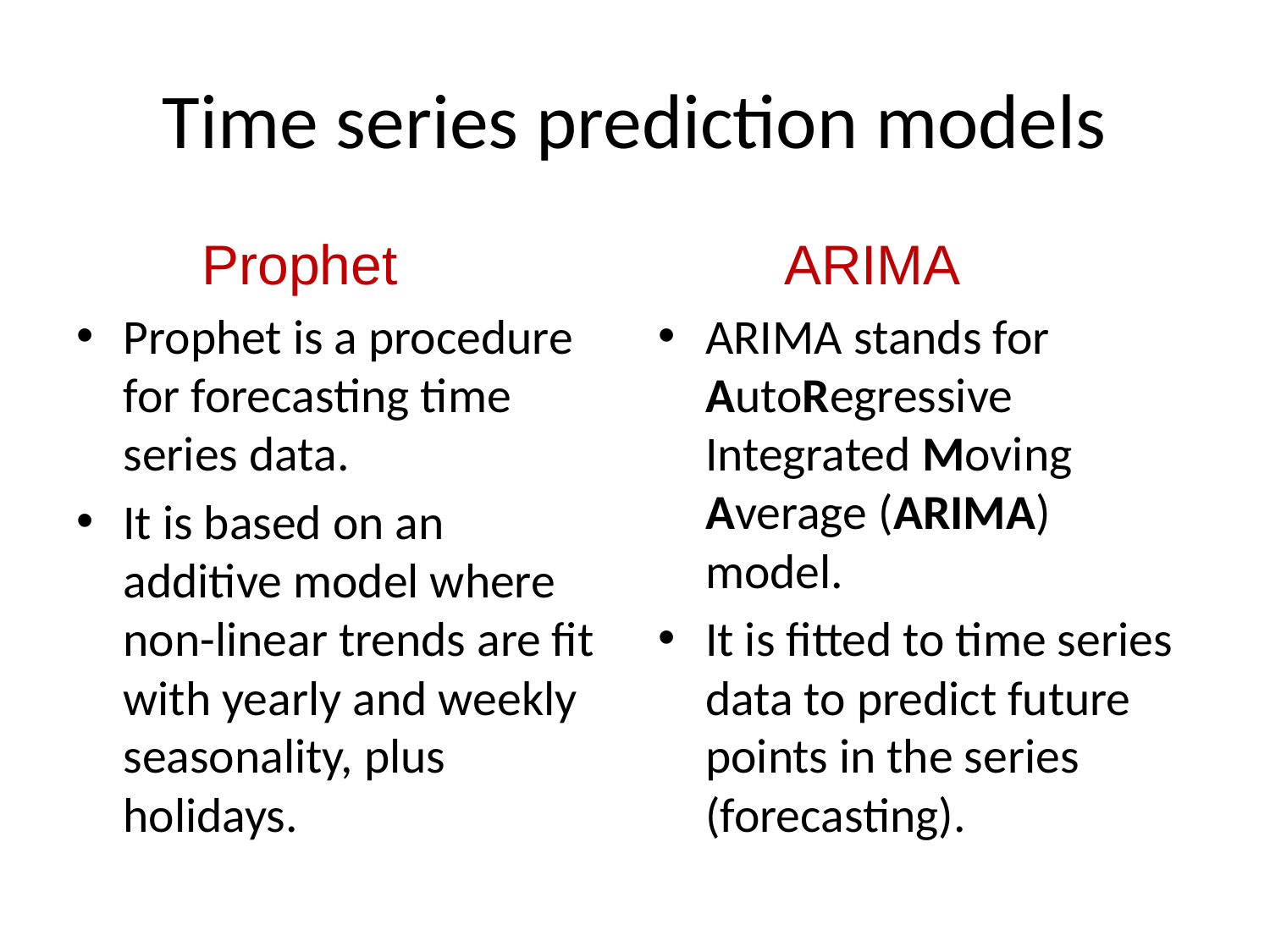

# Time series prediction models
	Prophet
Prophet is a procedure for forecasting time series data.
It is based on an additive model where non-linear trends are fit with yearly and weekly seasonality, plus holidays.
	ARIMA
ARIMA stands for AutoRegressive Integrated Moving Average (ARIMA) model.
It is fitted to time series data to predict future points in the series (forecasting).